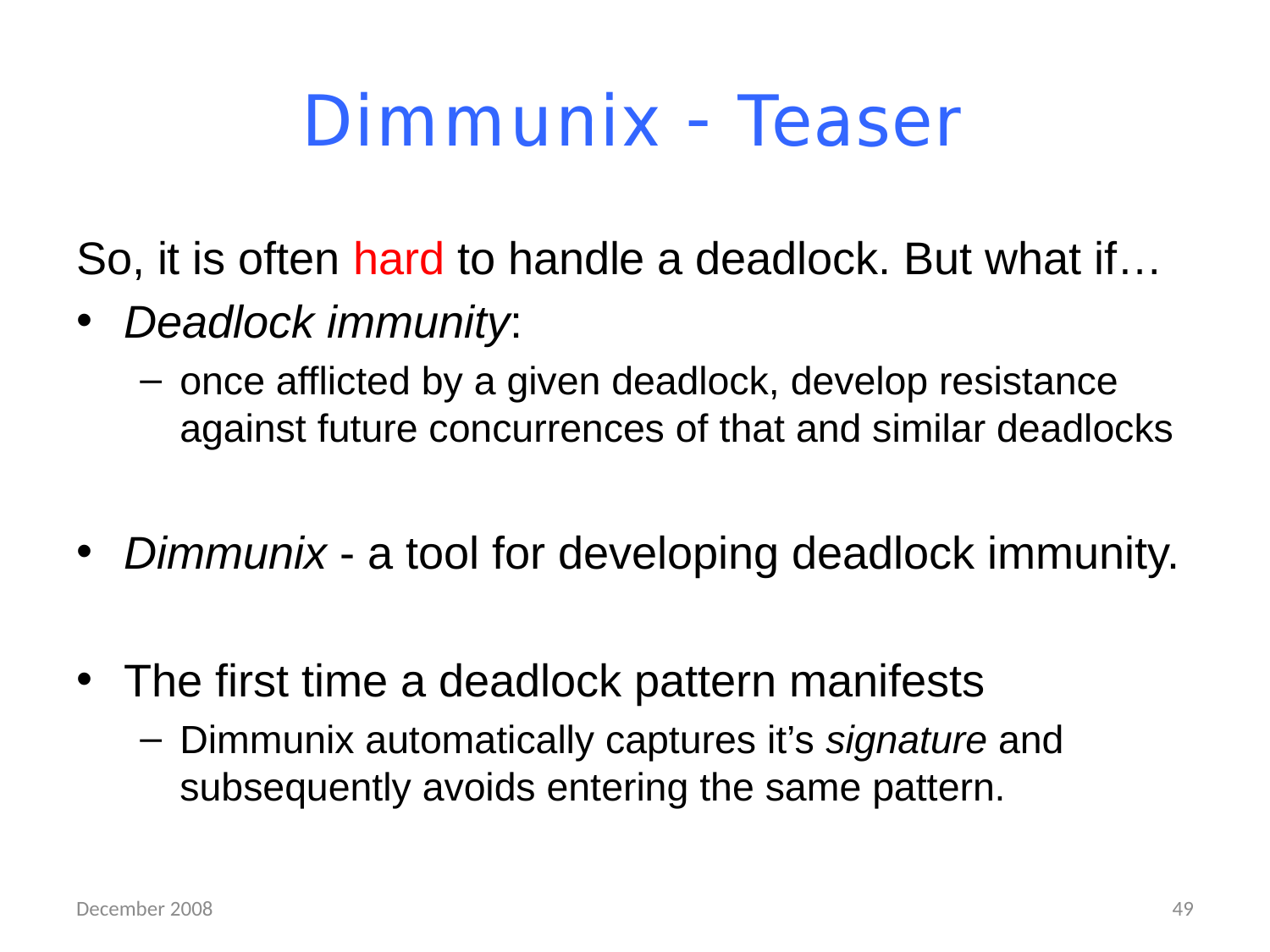

# Dimmunix - Teaser
So, it is often hard to handle a deadlock. But what if…
Deadlock immunity:
once afflicted by a given deadlock, develop resistance against future concurrences of that and similar deadlocks

Dimmunix - a tool for developing deadlock immunity.

The first time a deadlock pattern manifests
Dimmunix automatically captures it’s signature and subsequently avoids entering the same pattern.

December 2008
49